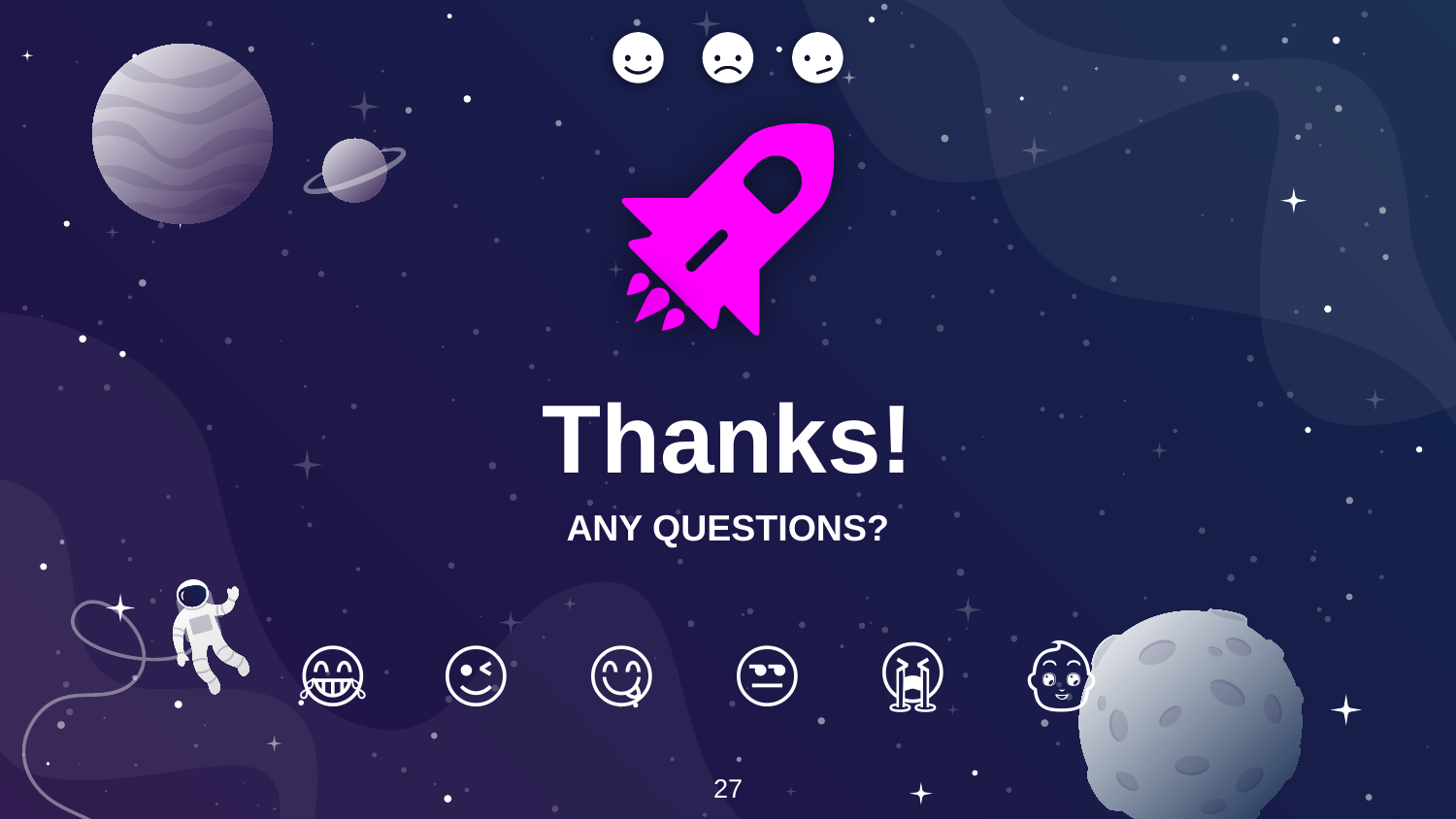

Thanks!
ANY QUESTIONS?

😂 	😉	😋	😒	😭	👶
27